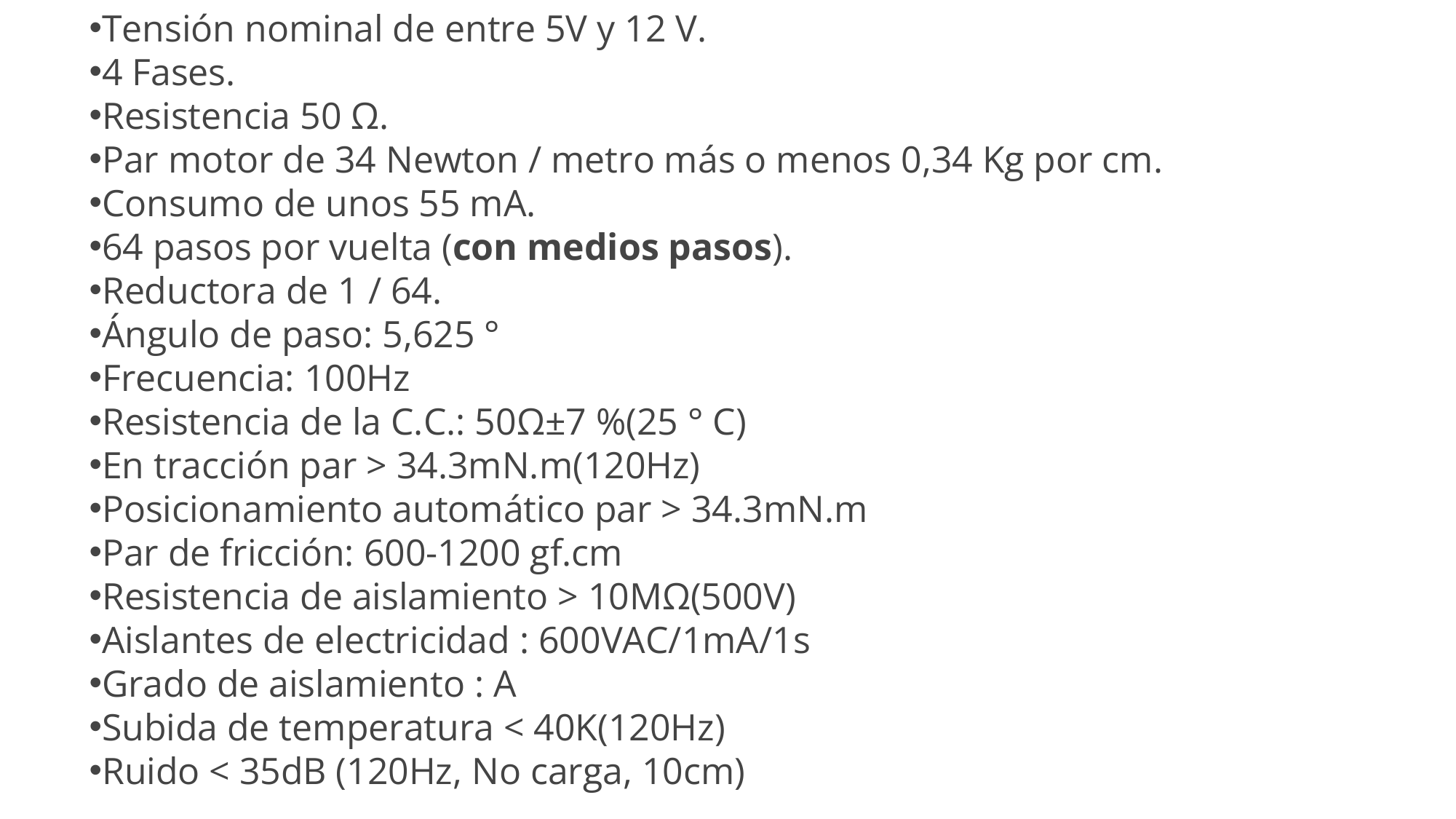

Tensión nominal de entre 5V y 12 V.
4 Fases.
Resistencia 50 Ω.
Par motor de 34 Newton / metro más o menos 0,34 Kg por cm.
Consumo de unos 55 mA.
64 pasos por vuelta (con medios pasos).
Reductora de 1 / 64.
Ángulo de paso: 5,625 °
Frecuencia: 100Hz
Resistencia de la C.C.: 50Ω±7 %(25 ° C)
En tracción par > 34.3mN.m(120Hz)
Posicionamiento automático par > 34.3mN.m
Par de fricción: 600-1200 gf.cm
Resistencia de aislamiento > 10MΩ(500V)
Aislantes de electricidad : 600VAC/1mA/1s
Grado de aislamiento : A
Subida de temperatura < 40K(120Hz)
Ruido < 35dB (120Hz, No carga, 10cm)